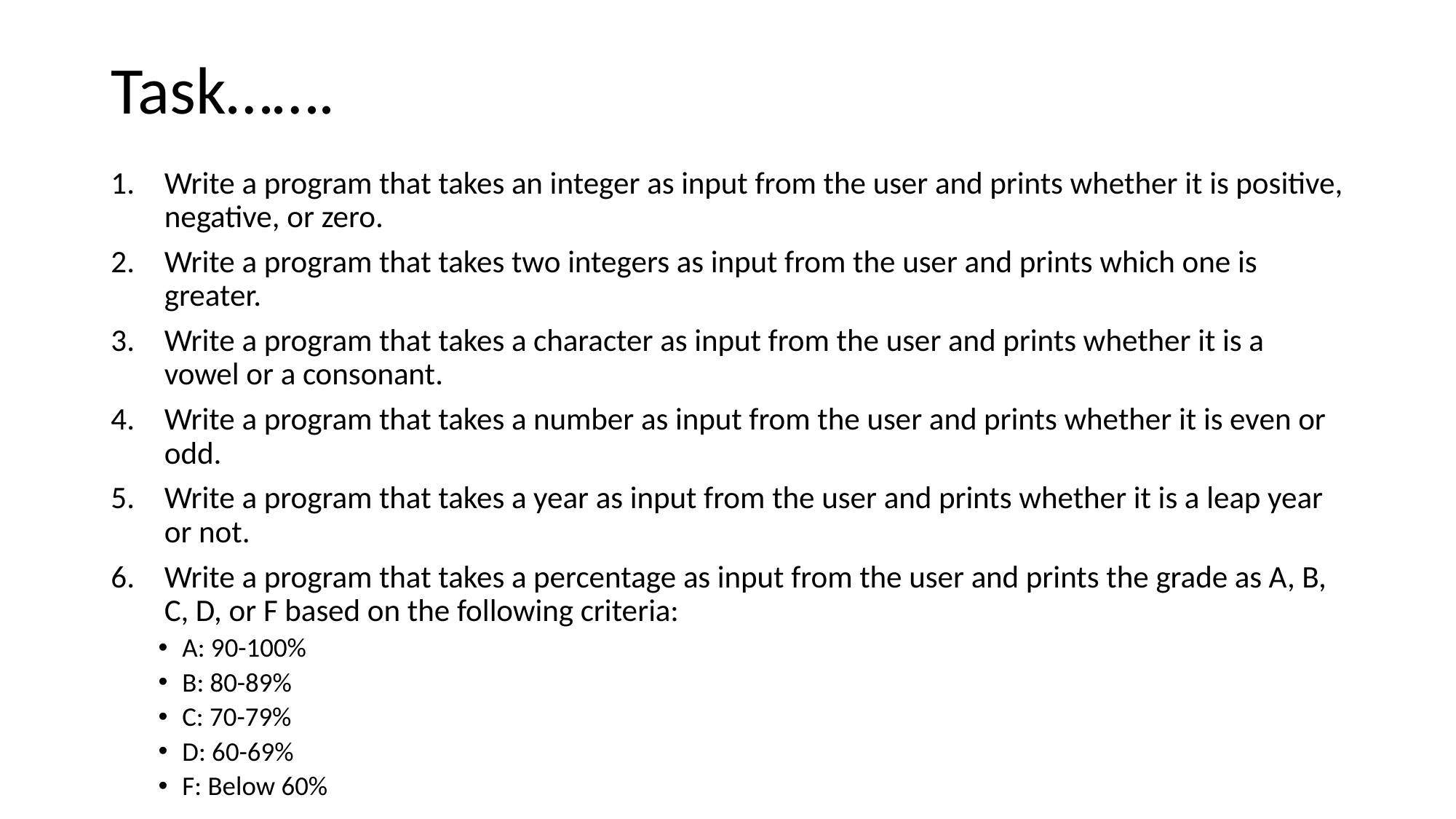

# Task…….
Write a program that takes an integer as input from the user and prints whether it is positive, negative, or zero.
Write a program that takes two integers as input from the user and prints which one is greater.
Write a program that takes a character as input from the user and prints whether it is a vowel or a consonant.
Write a program that takes a number as input from the user and prints whether it is even or odd.
Write a program that takes a year as input from the user and prints whether it is a leap year or not.
Write a program that takes a percentage as input from the user and prints the grade as A, B, C, D, or F based on the following criteria:
A: 90-100%
B: 80-89%
C: 70-79%
D: 60-69%
F: Below 60%